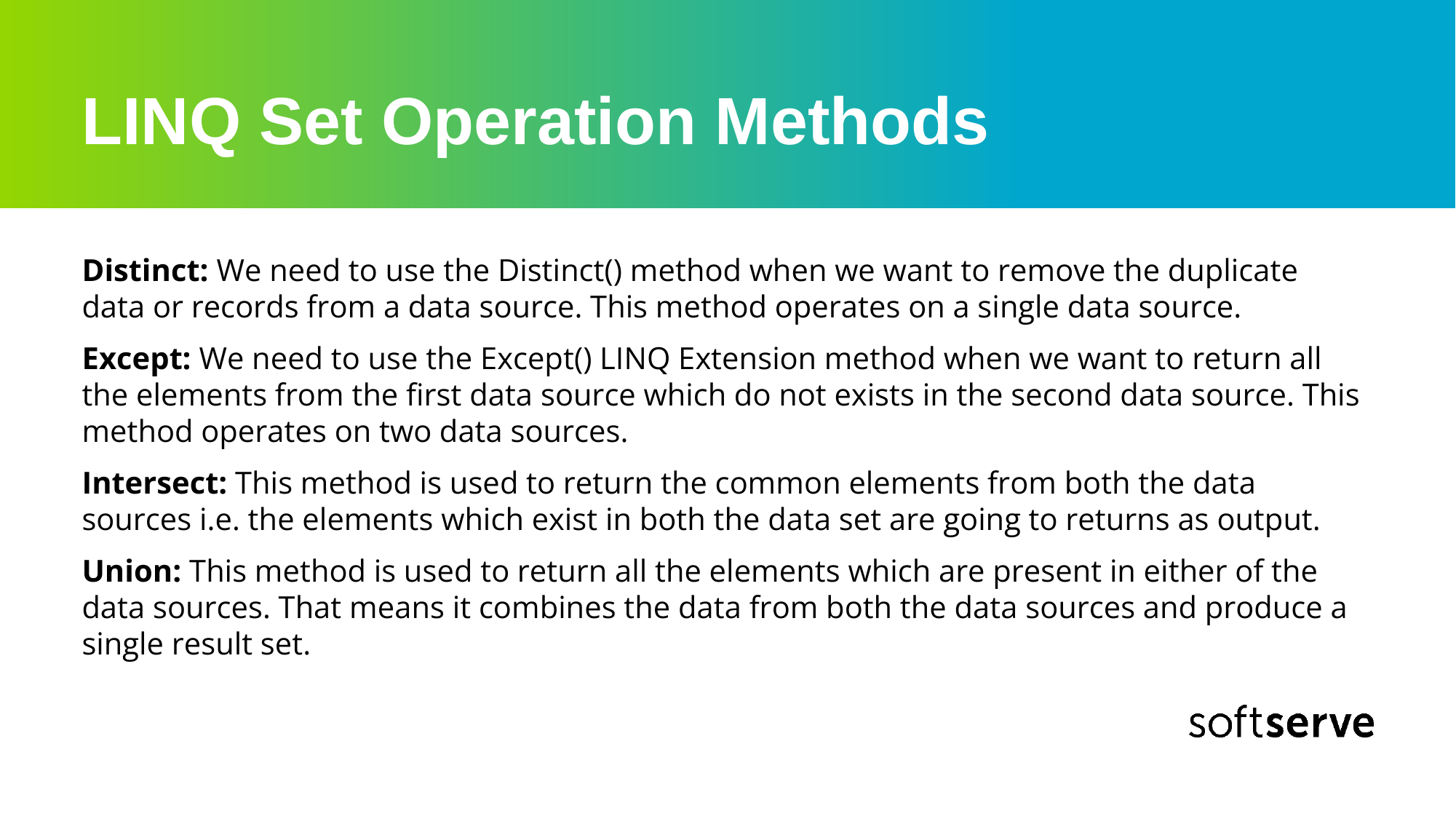

# LINQ Set Operation Methods
Distinct: We need to use the Distinct() method when we want to remove the duplicate data or records from a data source. This method operates on a single data source.
Except: We need to use the Except() LINQ Extension method when we want to return all the elements from the first data source which do not exists in the second data source. This method operates on two data sources.
Intersect: This method is used to return the common elements from both the data sources i.e. the elements which exist in both the data set are going to returns as output.
Union: This method is used to return all the elements which are present in either of the data sources. That means it combines the data from both the data sources and produce a single result set.